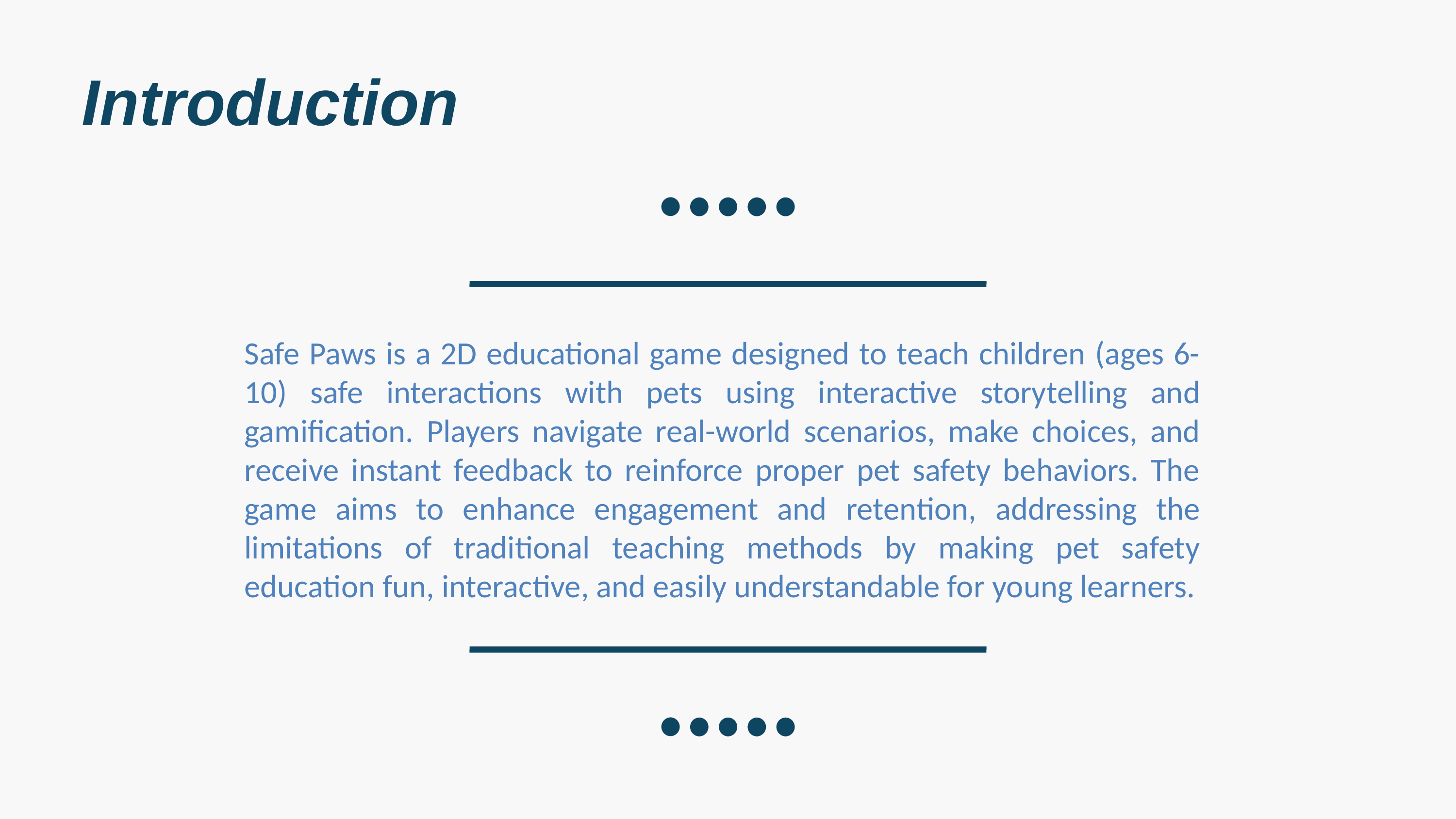

Introduction

Safe Paws is a 2D educational game designed to teach children (ages 6-10) safe interactions with pets using interactive storytelling and gamification. Players navigate real-world scenarios, make choices, and receive instant feedback to reinforce proper pet safety behaviors. The game aims to enhance engagement and retention, addressing the limitations of traditional teaching methods by making pet safety education fun, interactive, and easily understandable for young learners.